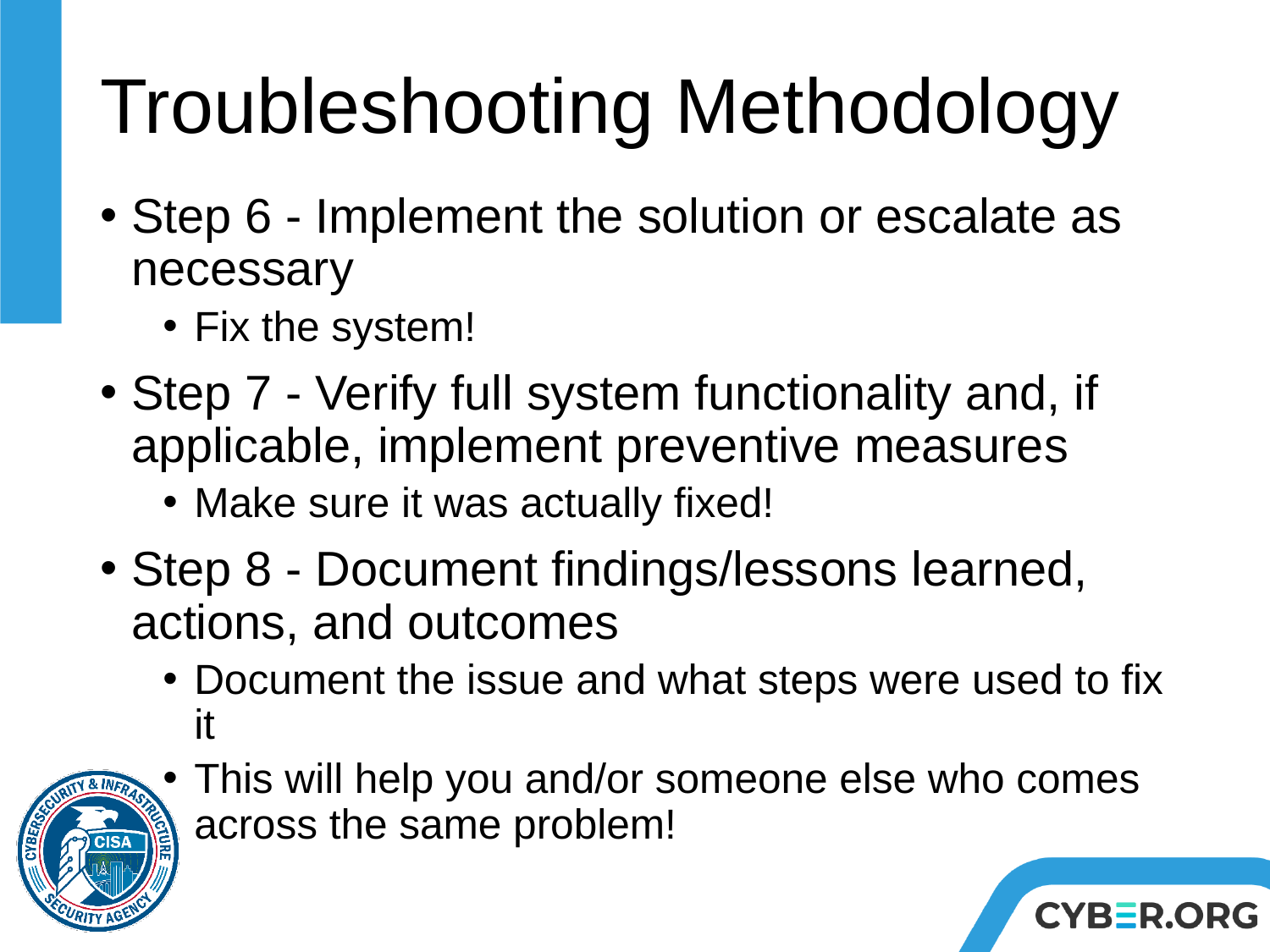

# Troubleshooting Methodology
Step 6 - Implement the solution or escalate as necessary
Fix the system!
Step 7 - Verify full system functionality and, if applicable, implement preventive measures
Make sure it was actually fixed!
Step 8 - Document findings/lessons learned, actions, and outcomes
Document the issue and what steps were used to fix it
This will help you and/or someone else who comes across the same problem!